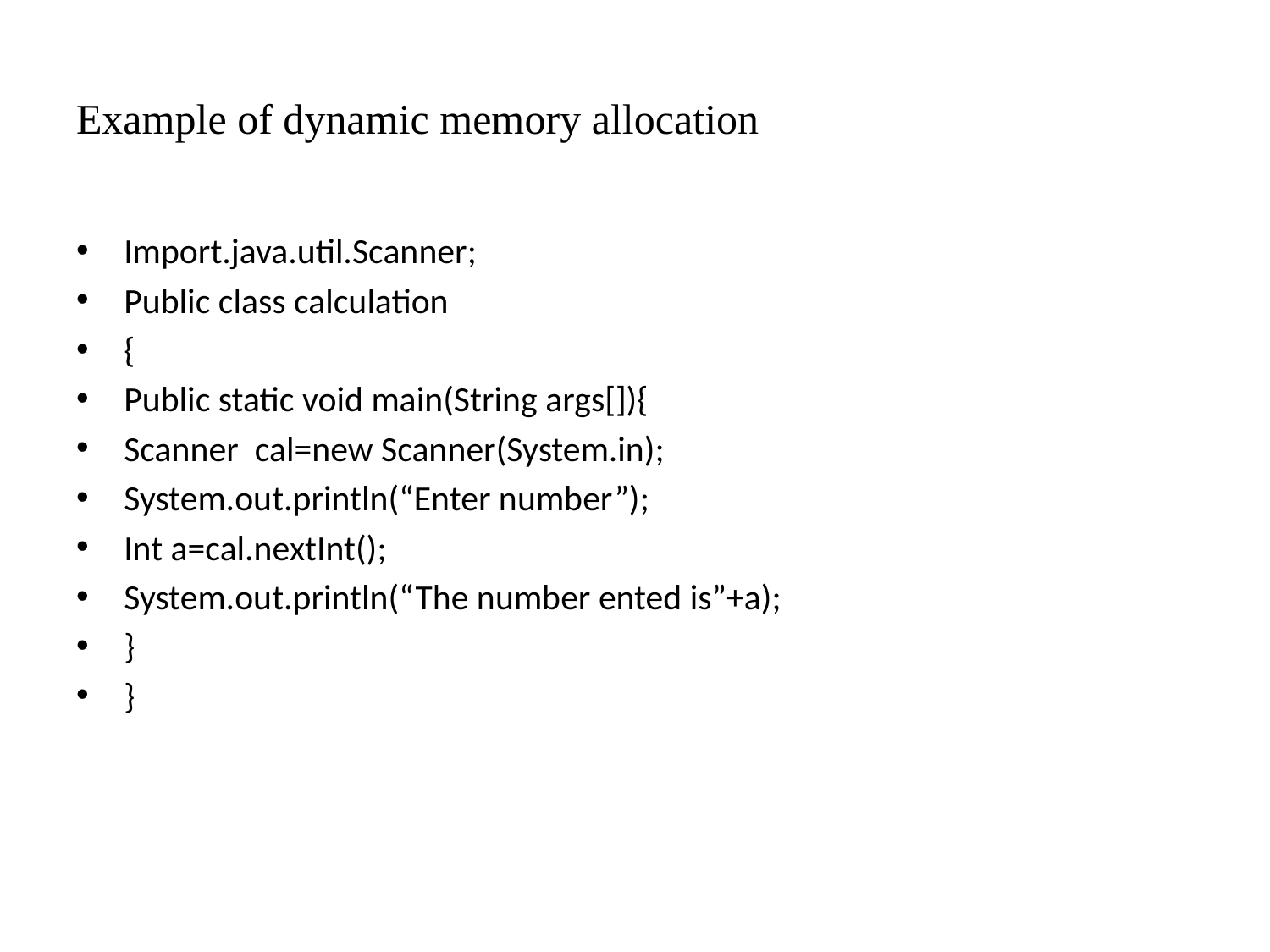

# Example of dynamic memory allocation
Import.java.util.Scanner;
Public class calculation
{
Public static void main(String args[]){
Scanner  cal=new Scanner(System.in);
System.out.println(“Enter number”);
Int a=cal.nextInt();
System.out.println(“The number ented is”+a);
}
}